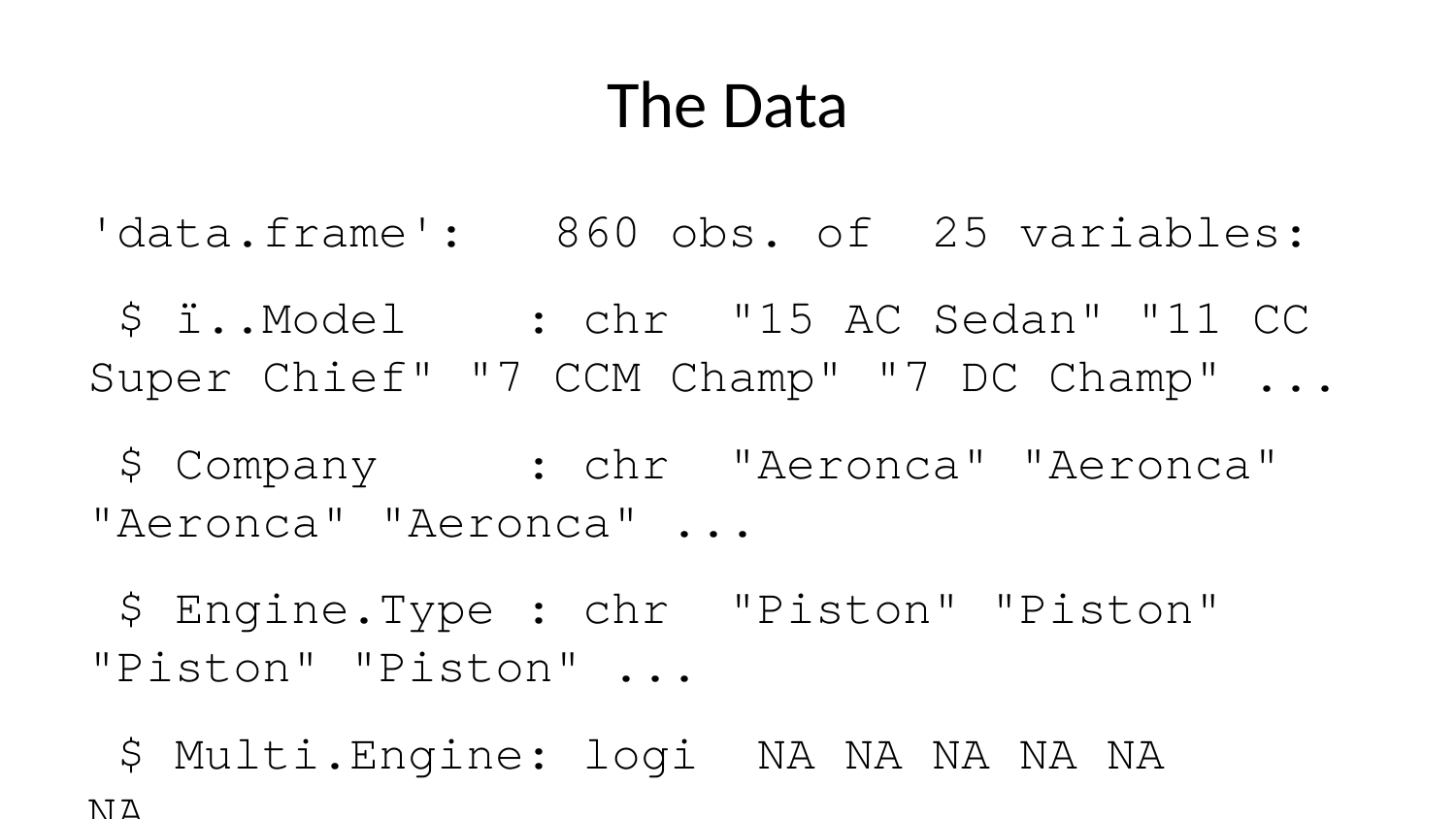

# The Data
'data.frame':   860 obs. of  25 variables:
 $ ï..Model    : chr  "15 AC Sedan" "11 CC Super Chief" "7 CCM Champ" "7 DC Champ" ...
 $ Company     : chr  "Aeronca" "Aeronca" "Aeronca" "Aeronca" ...
 $ Engine.Type : chr  "Piston" "Piston" "Piston" "Piston" ...
 $ Multi.Engine: logi  NA NA NA NA NA NA ...
 $ TP.mods     : logi  FALSE FALSE FALSE FALSE FALSE FALSE ...
 $ THR         : int  NA NA NA NA NA NA NA NA NA NA ...
 $ SHP         : int  145 85 90 85 65 65 700 580 580 580 ...
 $ Length      : num  25.2 20.6 21.4 21.4 21.4 ...
 $ Height      : num  10.25 8.75 8.58 8.58 8.75 ...
 $ WS          : num  37.4 36.1 35 35 35 ...
 $ FW          : num  241.2 100.5 127.3 127.3 93.8 ...
 $ MEW         : int  1180 820 810 800 740 786 4275 4125 4056 3958 ...
 $ GW          : int  2050 1350 1300 1300 1220 1250 6315 6000 6000 6000 ...
 $ Vmax        : num  104 89 90 88 83 78 264 262 257 257 ...
 $ Vcruise     : num  91 83 78 78 74 72 230 247 235 237 ...
 $ Stall       : num  46 44 37 37 33 33 80 77 77 77 ...
 $ Hmax        : int  13000 12300 16000 13000 12500 11000 25000 28000 25000 30000 ...
 $ Hmax..One.  : int  NA NA NA NA NA NA 14500 12900 8800 8800 ...
 $ ROC         : int  450 600 650 620 370 360 1820 1755 1460 1460 ...
 $ ROC..One.   : int  NA NA NA NA NA NA 320 302 240 240 ...
 $ Vlo         : int  900 720 475 500 632 583 3080 2250 2490 2490 ...
 $ Slo         : int  NA NA NA NA NA NA 1950 1800 1900 1900 ...
 $ Vl          : int  1300 800 850 850 885 880 2100 2076 2030 2030 ...
 $ Sl          : int  NA NA NA NA NA NA 1425 1217 1230 1230 ...
 $ Range       : int  370 190 210 210 175 180 868 1020 1101 1174 ...